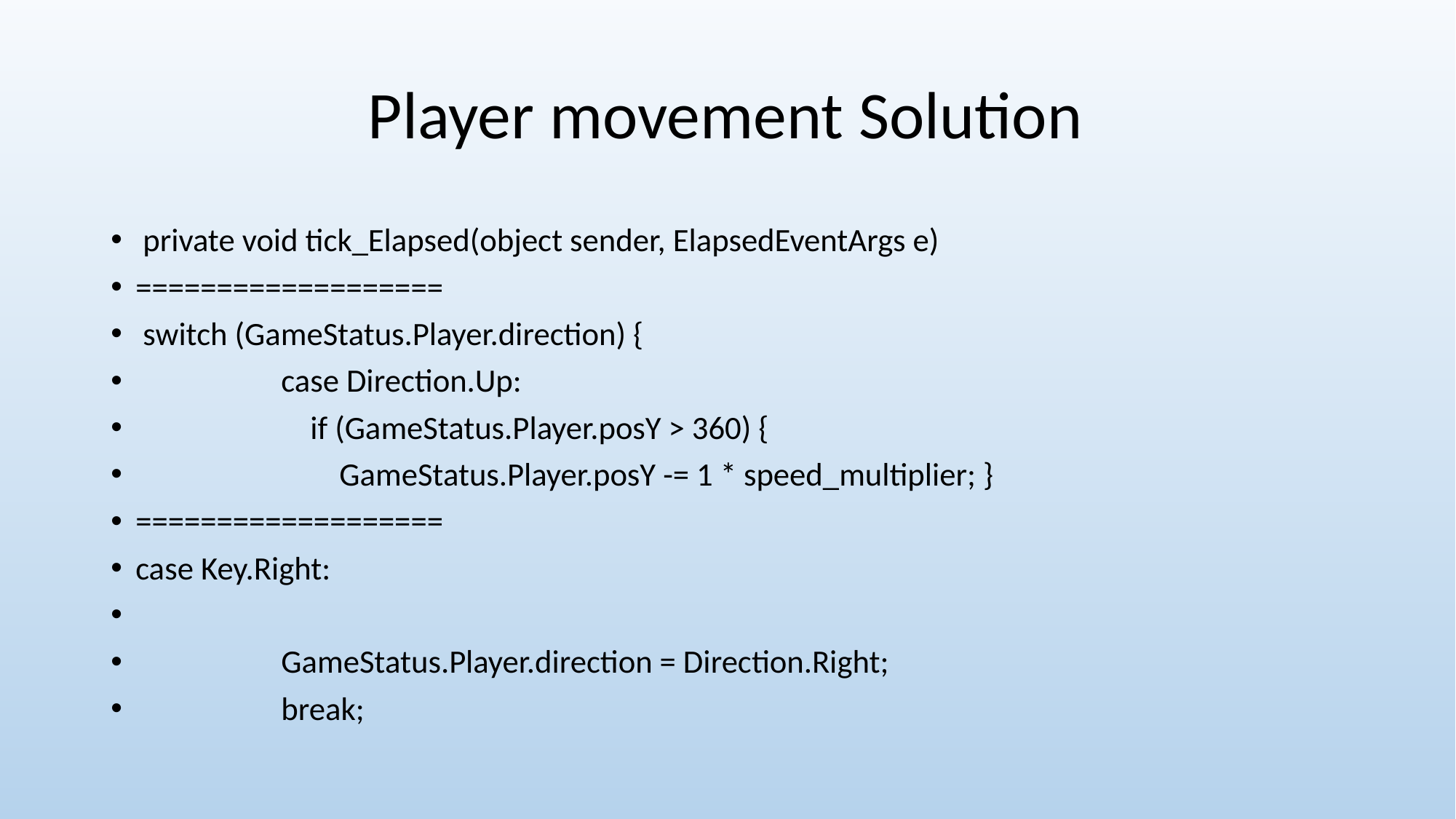

# Player movement Solution
 private void tick_Elapsed(object sender, ElapsedEventArgs e)
===================
 switch (GameStatus.Player.direction) {
                    case Direction.Up:
                        if (GameStatus.Player.posY > 360) {
                            GameStatus.Player.posY -= 1 * speed_multiplier; }
===================
case Key.Right:

                    GameStatus.Player.direction = Direction.Right;
                    break;